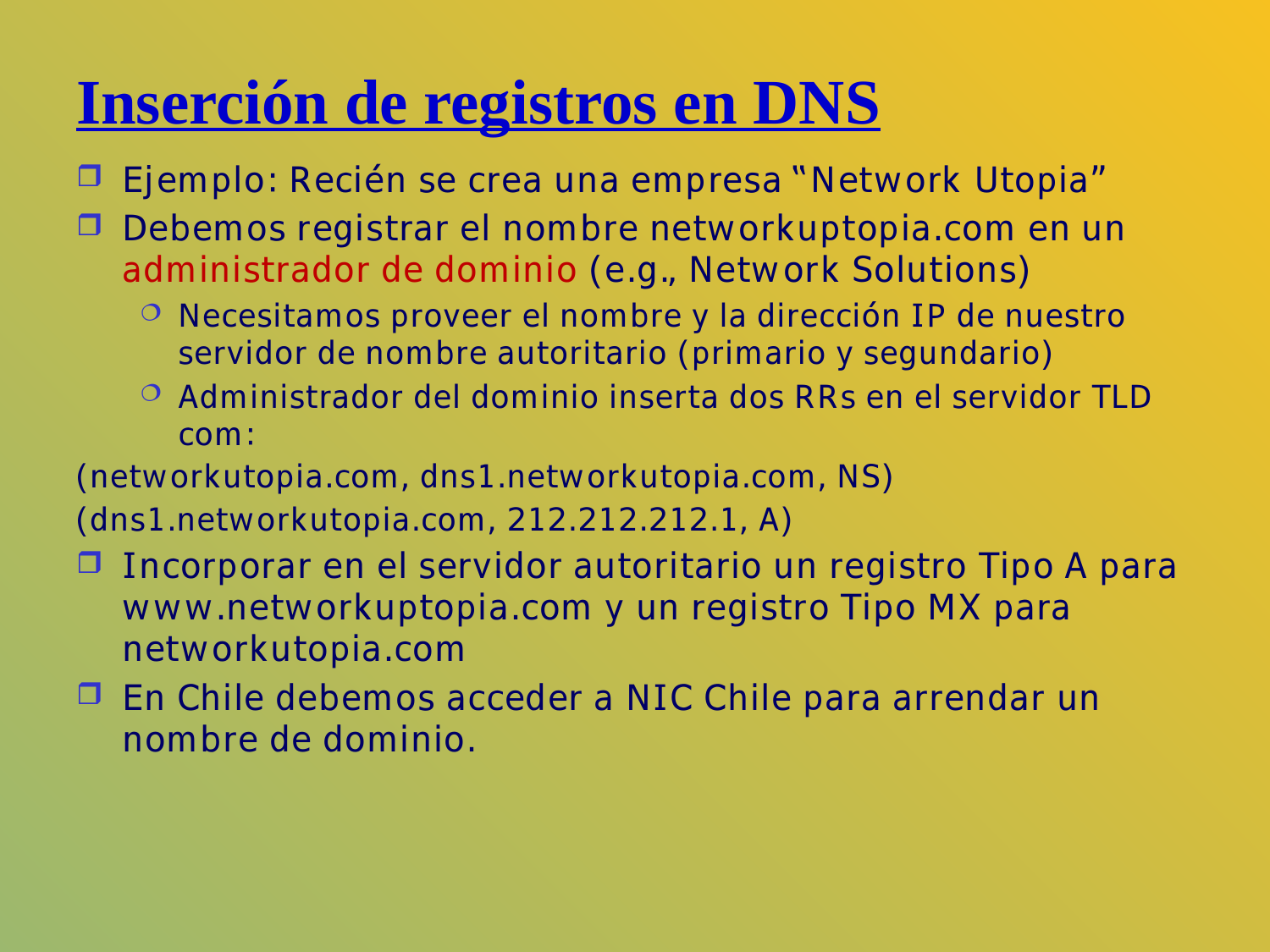

# Inserción de registros en DNS

Ejemplo: Recién se crea una empresa “Network Utopia”
Debemos registrar el nombre networkuptopia.com en un administrador de dominio (e.g., Network Solutions)‏
Necesitamos proveer el nombre y la dirección IP de nuestro servidor de nombre autoritario (primario y segundario)‏
Administrador del dominio inserta dos RRs en el servidor TLD com:
(networkutopia.com, dns1.networkutopia.com, NS)‏
(dns1.networkutopia.com, 212.212.212.1, A)
Incorporar en el servidor autoritario un registro Tipo A para www.networkuptopia.com y un registro Tipo MX para networkutopia.com
En Chile debemos acceder a NIC Chile para arrendar un nombre de dominio.